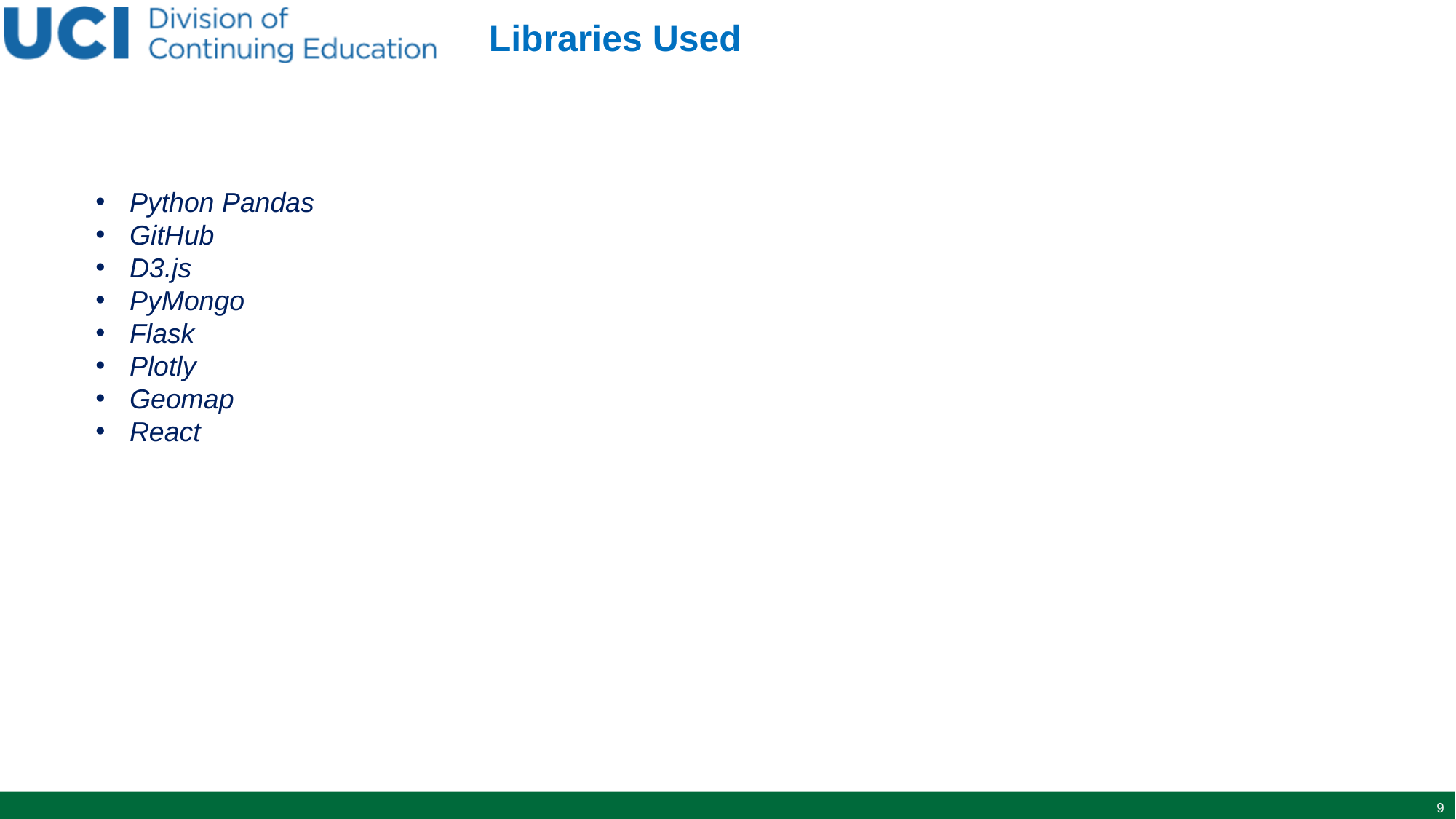

Libraries Used

Python Pandas
GitHub
D3.js
PyMongo
Flask
Plotly
Geomap
React

9